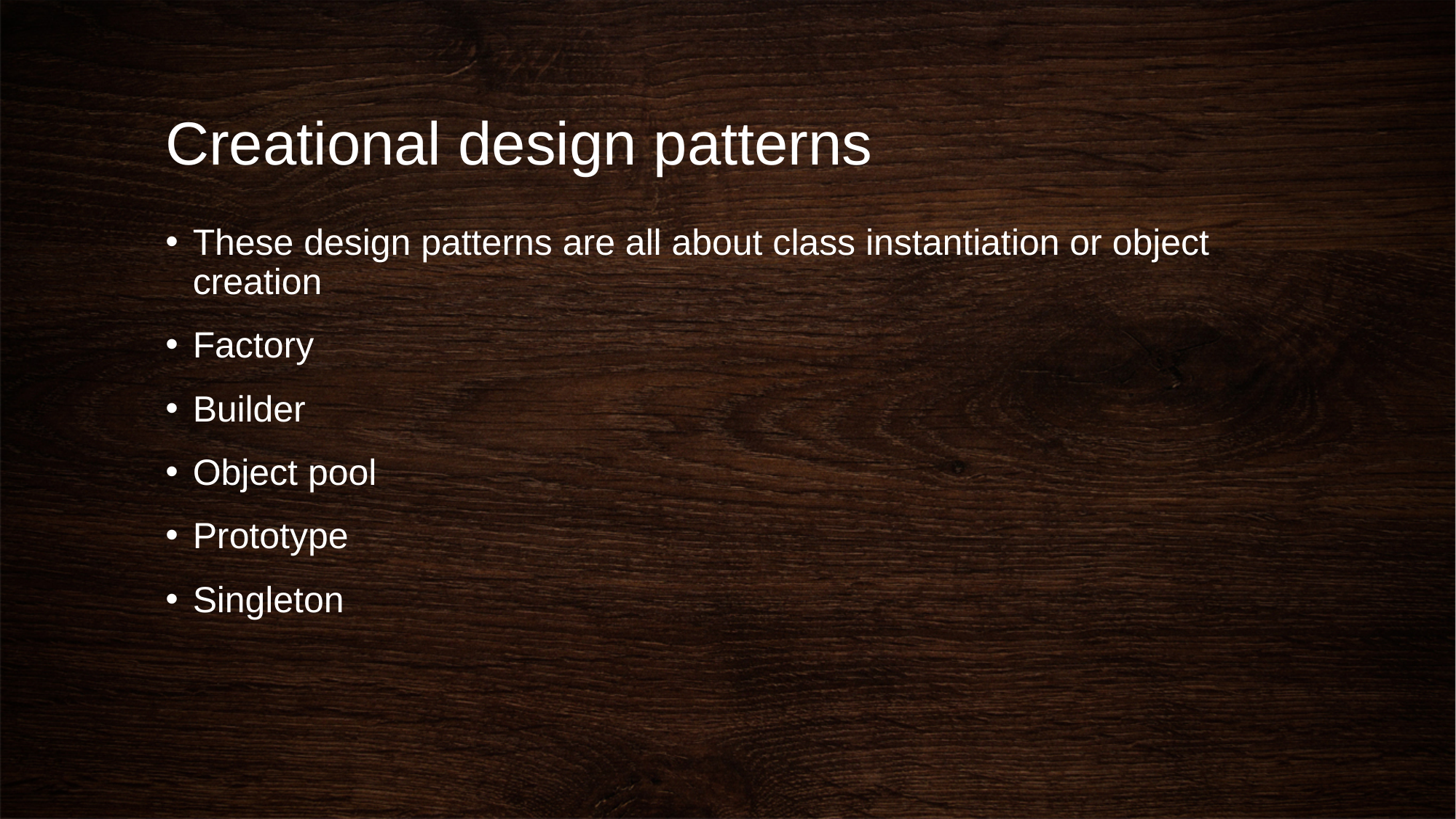

# Creational design patterns
These design patterns are all about class instantiation or object creation
Factory
Builder
Object pool
Prototype
Singleton